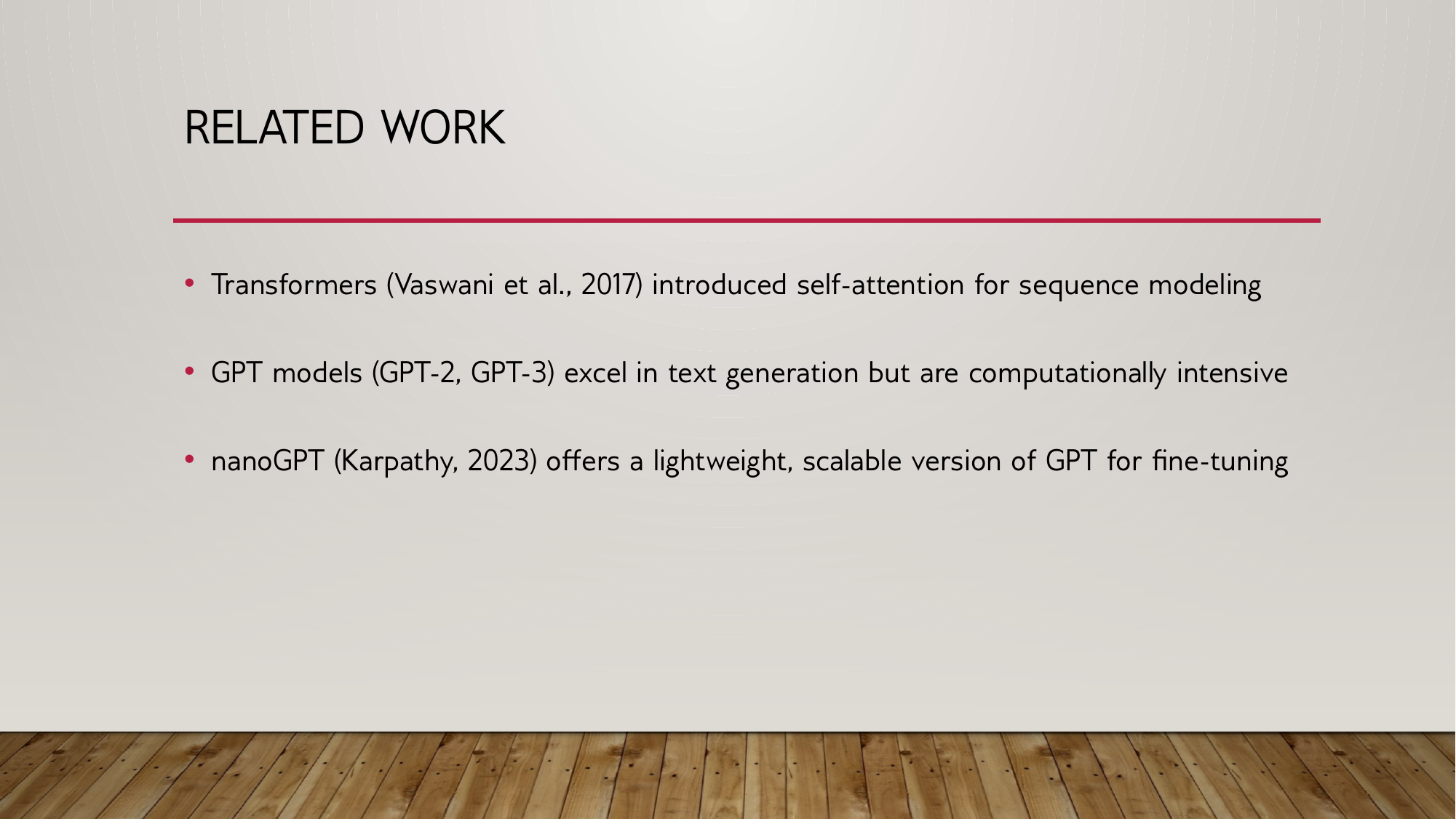

# Related work
Transformers (Vaswani et al., 2017) introduced self-attention for sequence modeling
GPT models (GPT-2, GPT-3) excel in text generation but are computationally intensive
nanoGPT (Karpathy, 2023) offers a lightweight, scalable version of GPT for fine-tuning